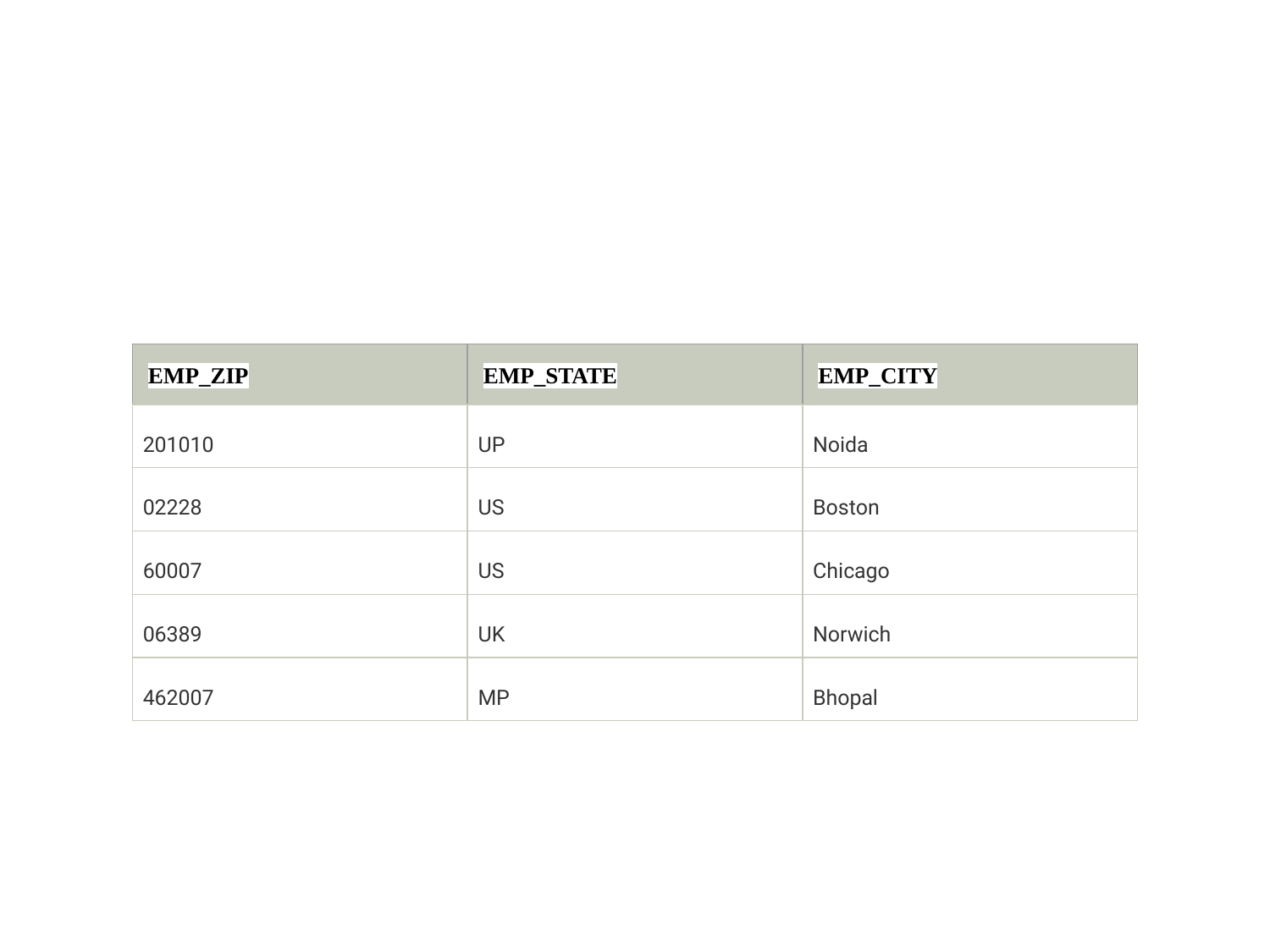

#

| EMP\_ZIP | EMP\_STATE | EMP\_CITY |
| --- | --- | --- |
| 201010 | UP | Noida |
| 02228 | US | Boston |
| 60007 | US | Chicago |
| 06389 | UK | Norwich |
| 462007 | MP | Bhopal |